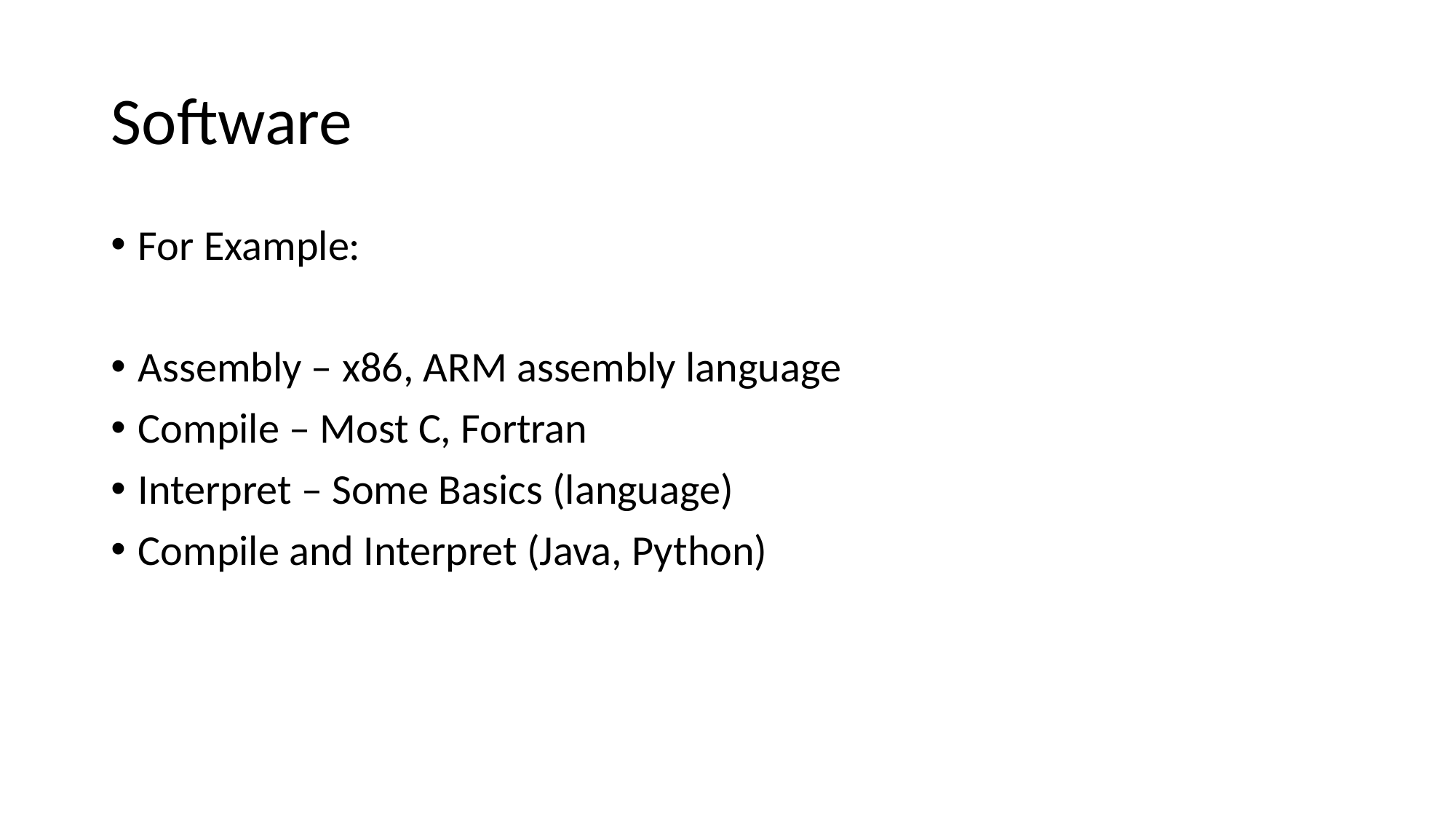

# Software
For Example:

Assembly – x86, ARM assembly language
Compile – Most C, Fortran
Interpret – Some Basics (language)
Compile and Interpret (Java, Python)